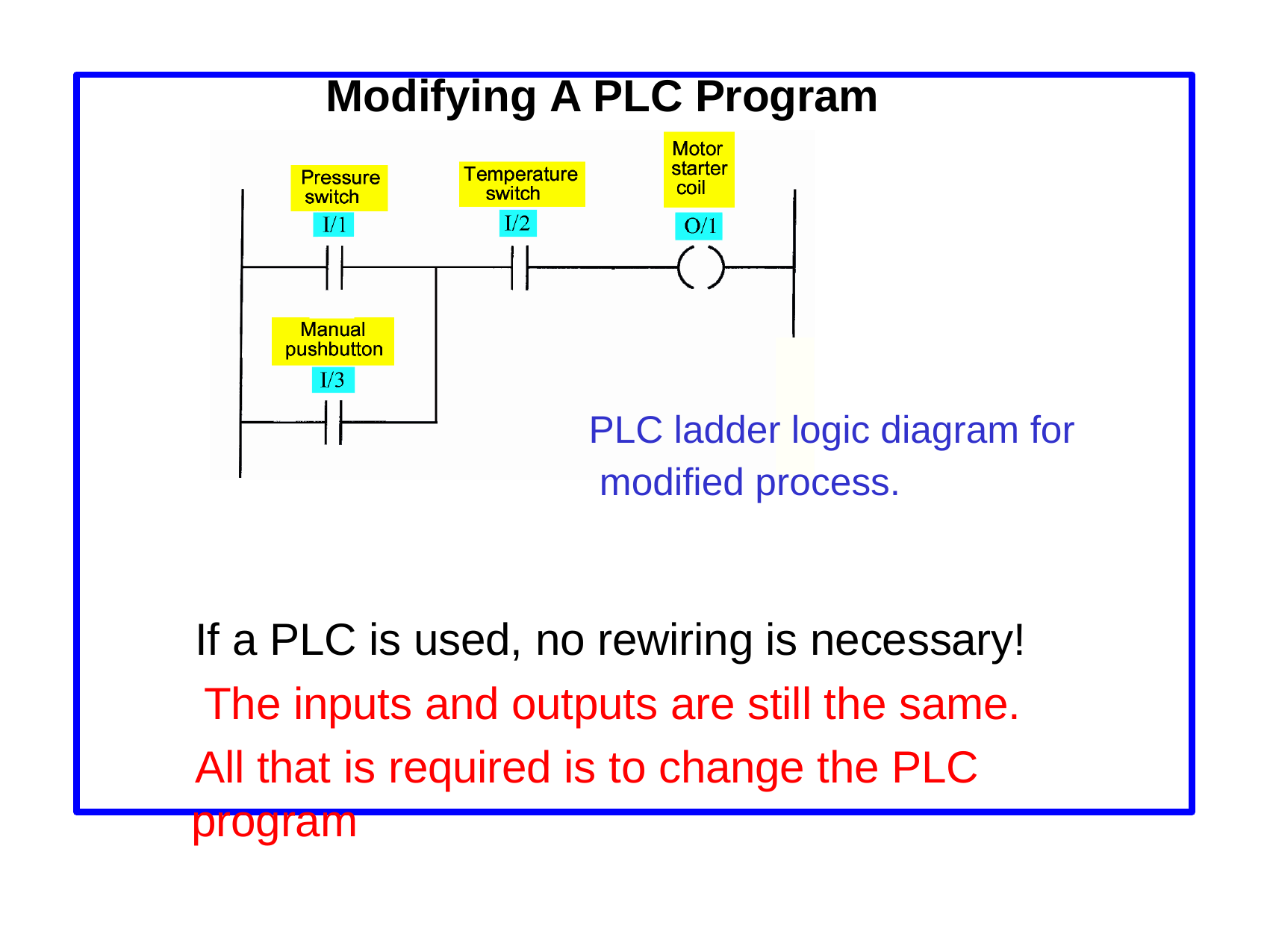

# Modifying A PLC Program

PLC ladder logic diagram for  modified process.

If a PLC is used, no rewiring is necessary!  The inputs and outputs are still the same.
All that is required is to change the PLC program